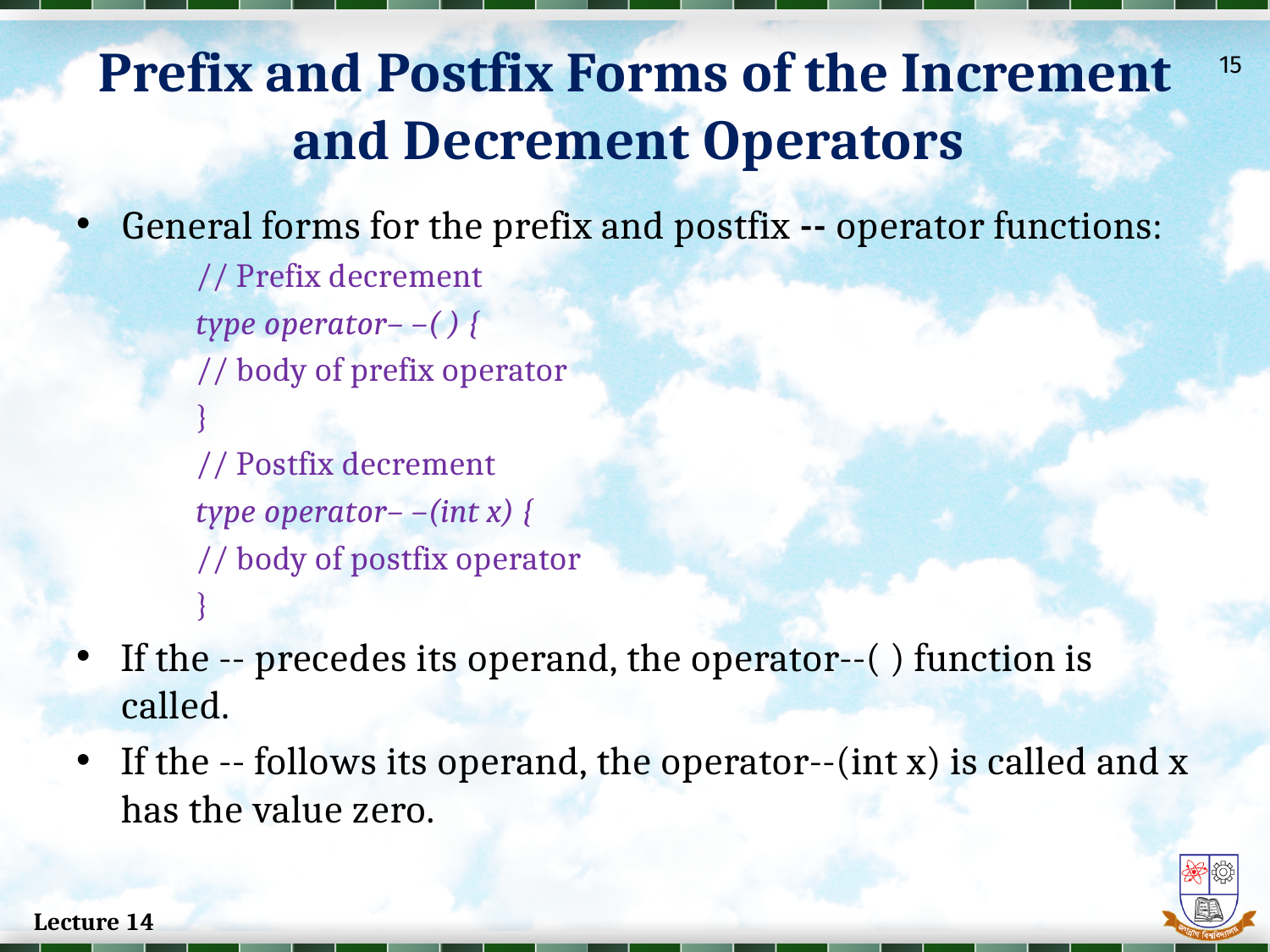

Prefix and Postfix Forms of the Increment and Decrement Operators
15
General forms for the prefix and postfix -- operator functions:
// Prefix decrement
type operator– –( ) {
// body of prefix operator
}
// Postfix decrement
type operator– –(int x) {
// body of postfix operator
}
If the -- precedes its operand, the operator--( ) function is called.
If the -- follows its operand, the operator--(int x) is called and x has the value zero.